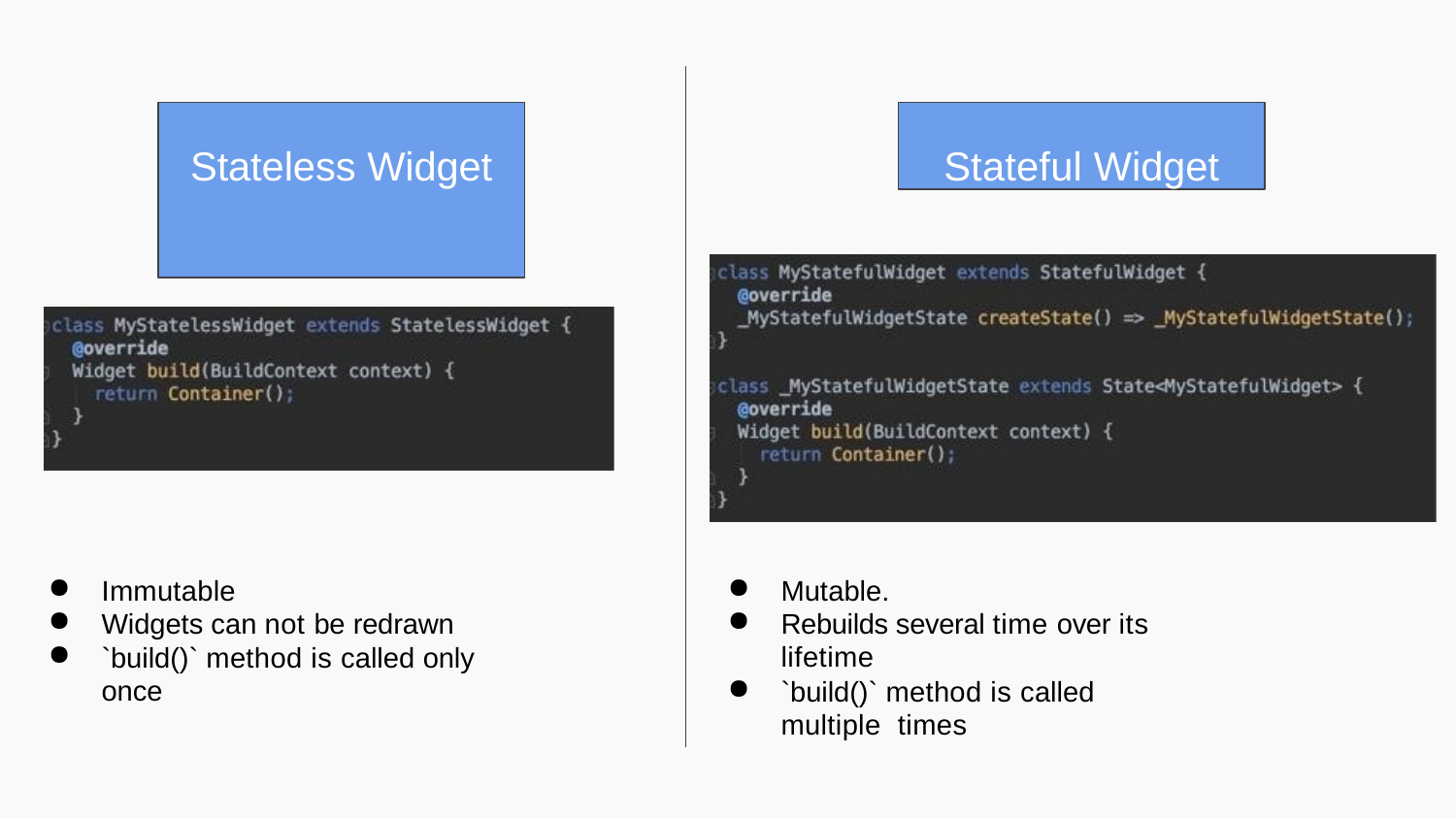

# Stateless Widget
Stateful Widget

Immutable
Widgets can not be redrawn
`build()` method is called only once
Mutable.
Rebuilds several time over its lifetime
`build()` method is called multiple  times